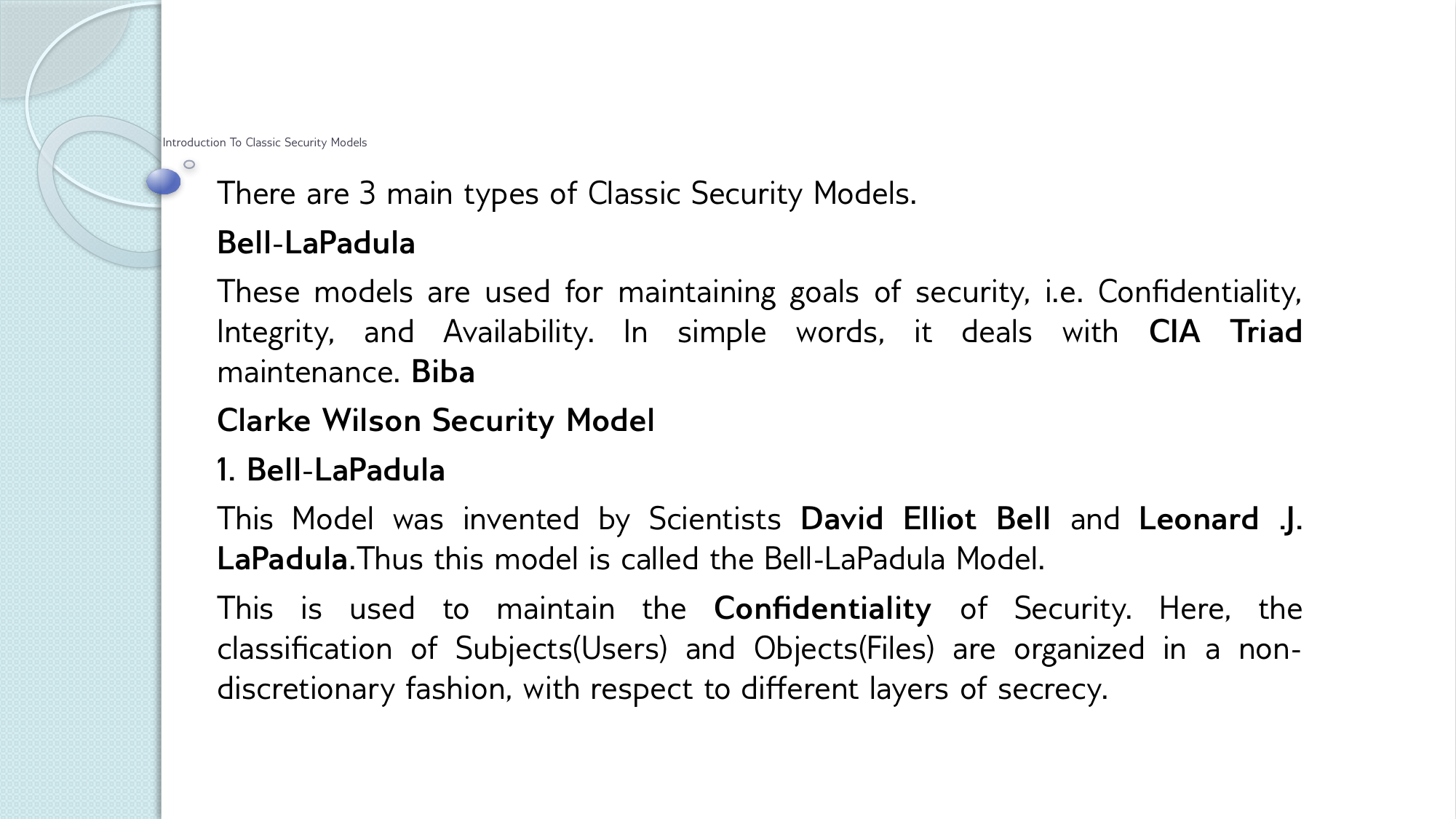

# Introduction To Classic Security Models
There are 3 main types of Classic Security Models.
Bell-LaPadula
These models are used for maintaining goals of security, i.e. Confidentiality, Integrity, and Availability. In simple words, it deals with CIA Triad maintenance. Biba
Clarke Wilson Security Model
1. Bell-LaPadula
This Model was invented by Scientists David Elliot Bell and Leonard .J. LaPadula.Thus this model is called the Bell-LaPadula Model.
This is used to maintain the Confidentiality of Security. Here, the classification of Subjects(Users) and Objects(Files) are organized in a non-discretionary fashion, with respect to different layers of secrecy.